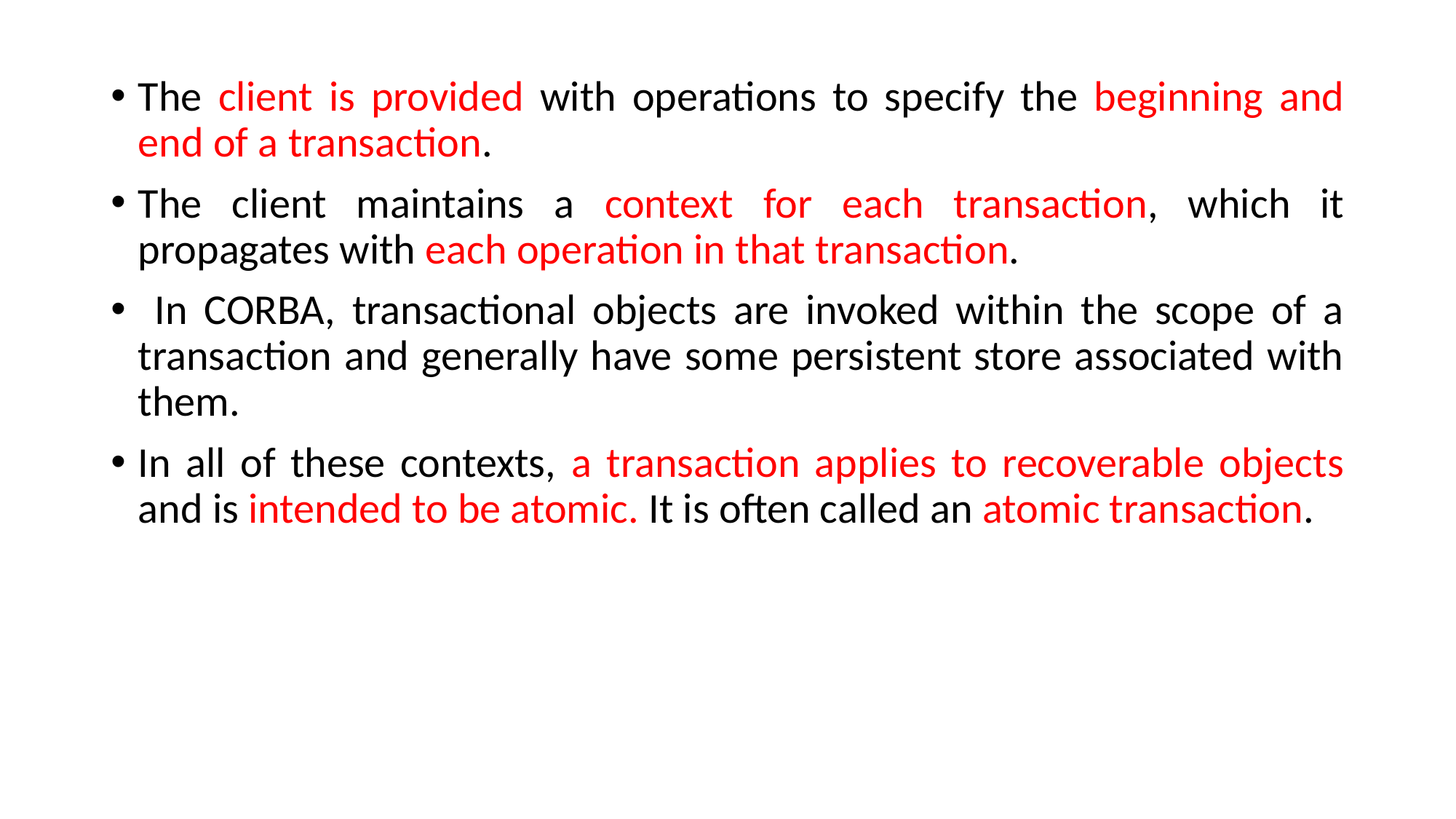

The client is provided with operations to specify the beginning and end of a transaction.
The client maintains a context for each transaction, which it propagates with each operation in that transaction.
 In CORBA, transactional objects are invoked within the scope of a transaction and generally have some persistent store associated with them.
In all of these contexts, a transaction applies to recoverable objects and is intended to be atomic. It is often called an atomic transaction.